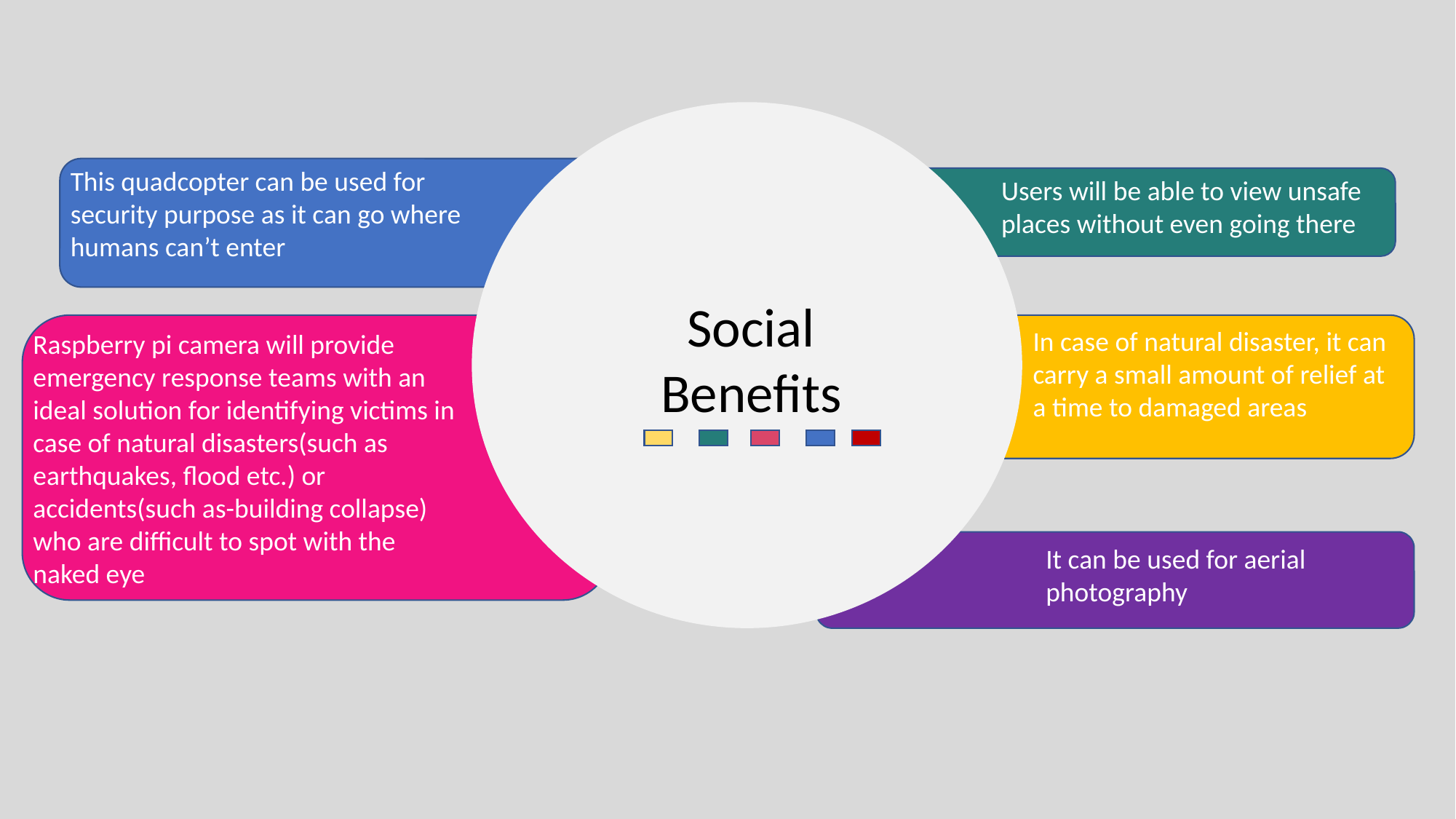

This quadcopter can be used for security purpose as it can go where humans can’t enter

Users will be able to view unsafe places without even going there
Social Benefits

In case of natural disaster, it can carry a small amount of relief at a time to damaged areas
Raspberry pi camera will provide emergency response teams with an ideal solution for identifying victims in case of natural disasters(such as earthquakes, flood etc.) or accidents(such as-building collapse) who are difficult to spot with the naked eye

It can be used for aerial photography